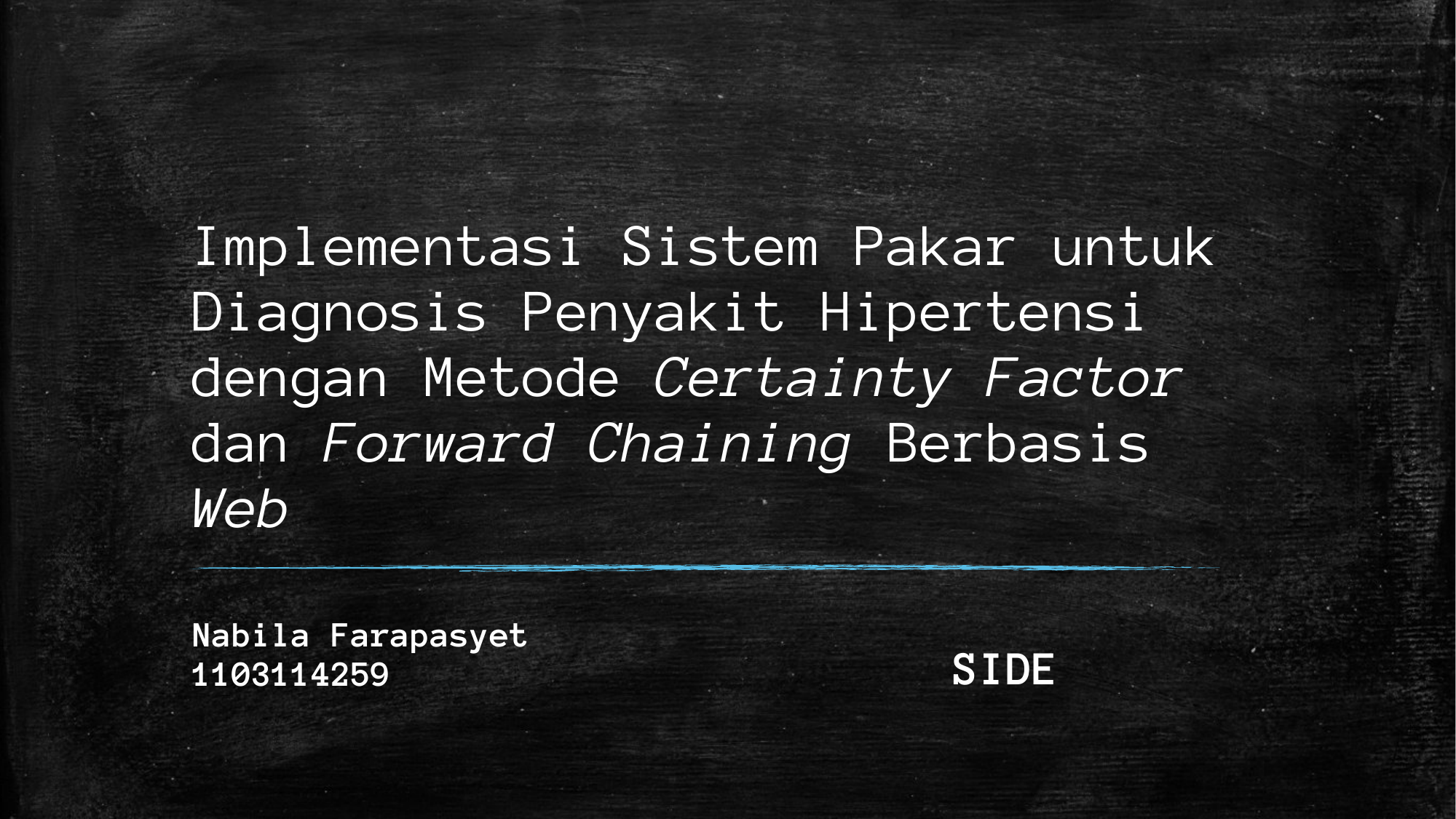

# Implementasi Sistem Pakar untuk Diagnosis Penyakit Hipertensi dengan Metode Certainty Factor dan Forward Chaining Berbasis Web
Nabila Farapasyet
1103114259
SIDE